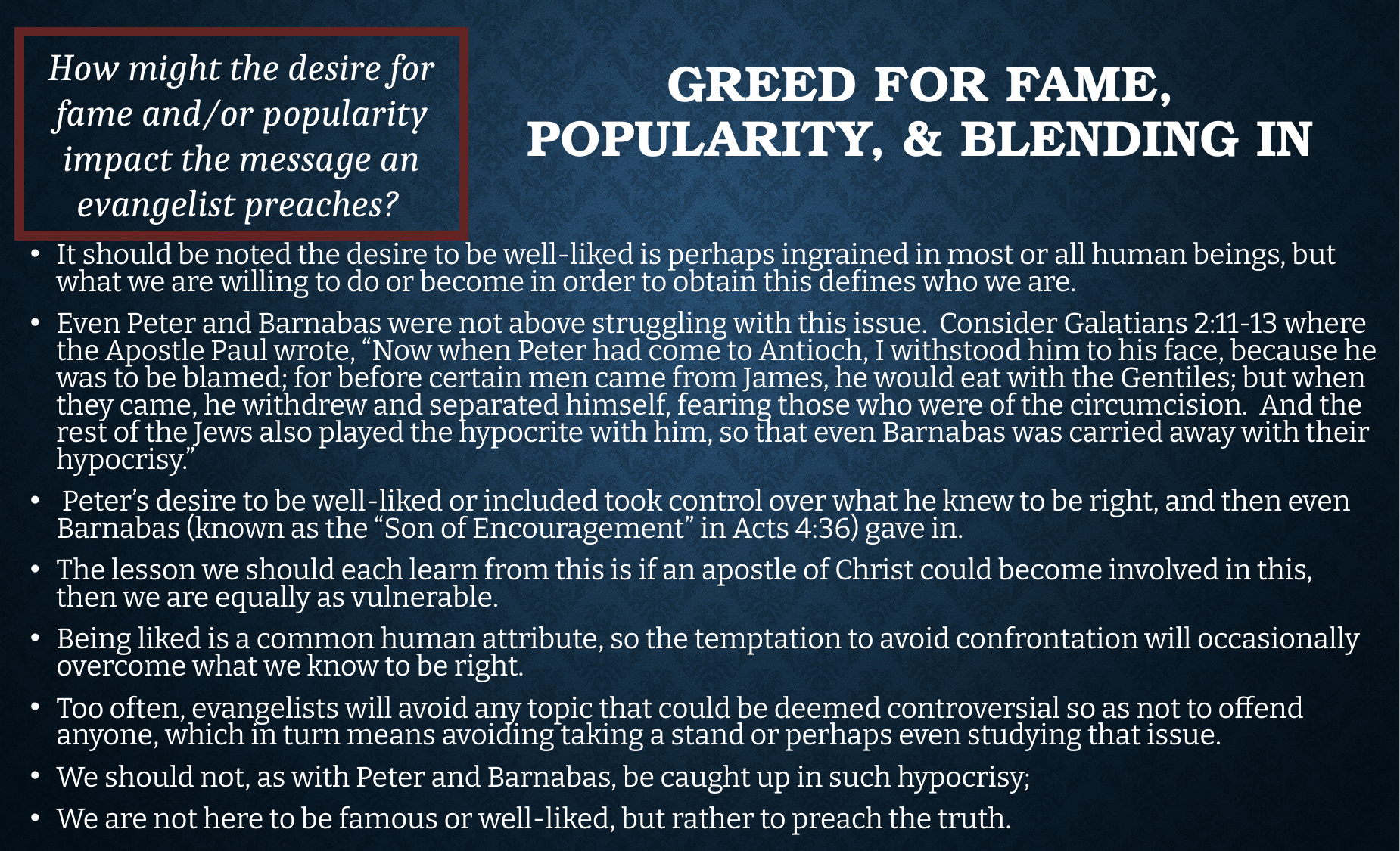

How might the desire for fame and/or popularity impact the message an evangelist preaches?
# Greed for Fame, Popularity, & Blending In
It should be noted the desire to be well-liked is perhaps ingrained in most or all human beings, but what we are willing to do or become in order to obtain this defines who we are.
Even Peter and Barnabas were not above struggling with this issue.  Consider Galatians 2:11-13 where the Apostle Paul wrote, “Now when Peter had come to Antioch, I withstood him to his face, because he was to be blamed; for before certain men came from James, he would eat with the Gentiles; but when they came, he withdrew and separated himself, fearing those who were of the circumcision.  And the rest of the Jews also played the hypocrite with him, so that even Barnabas was carried away with their hypocrisy.”
 Peter’s desire to be well-liked or included took control over what he knew to be right, and then even Barnabas (known as the “Son of Encouragement” in Acts 4:36) gave in.
The lesson we should each learn from this is if an apostle of Christ could become involved in this, then we are equally as vulnerable.
Being liked is a common human attribute, so the temptation to avoid confrontation will occasionally overcome what we know to be right.
Too often, evangelists will avoid any topic that could be deemed controversial so as not to offend anyone, which in turn means avoiding taking a stand or perhaps even studying that issue.
We should not, as with Peter and Barnabas, be caught up in such hypocrisy;
We are not here to be famous or well-liked, but rather to preach the truth.